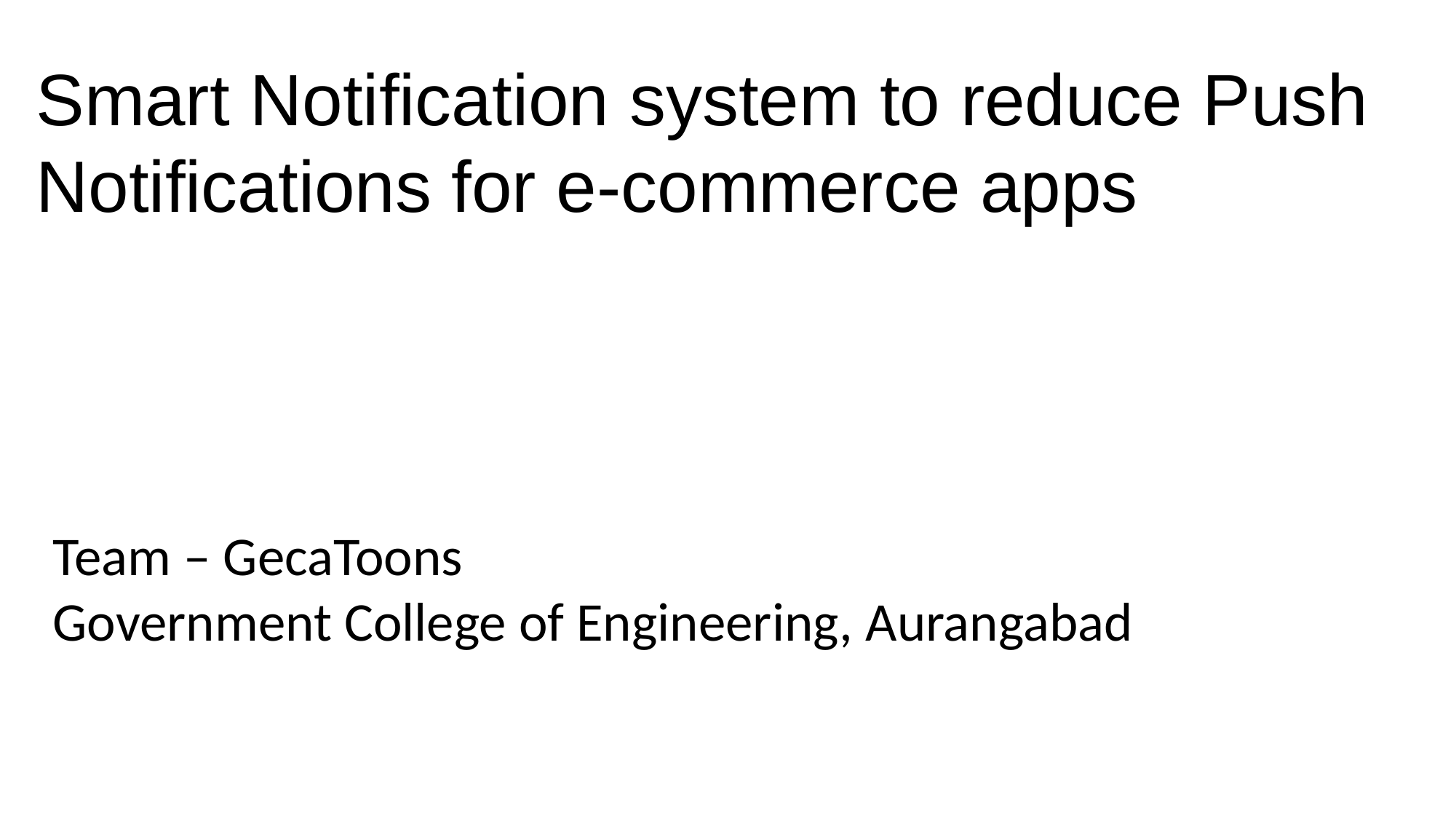

Smart Notification system to reduce Push Notifications for e-commerce apps
Team – GecaToons
Government College of Engineering, Aurangabad